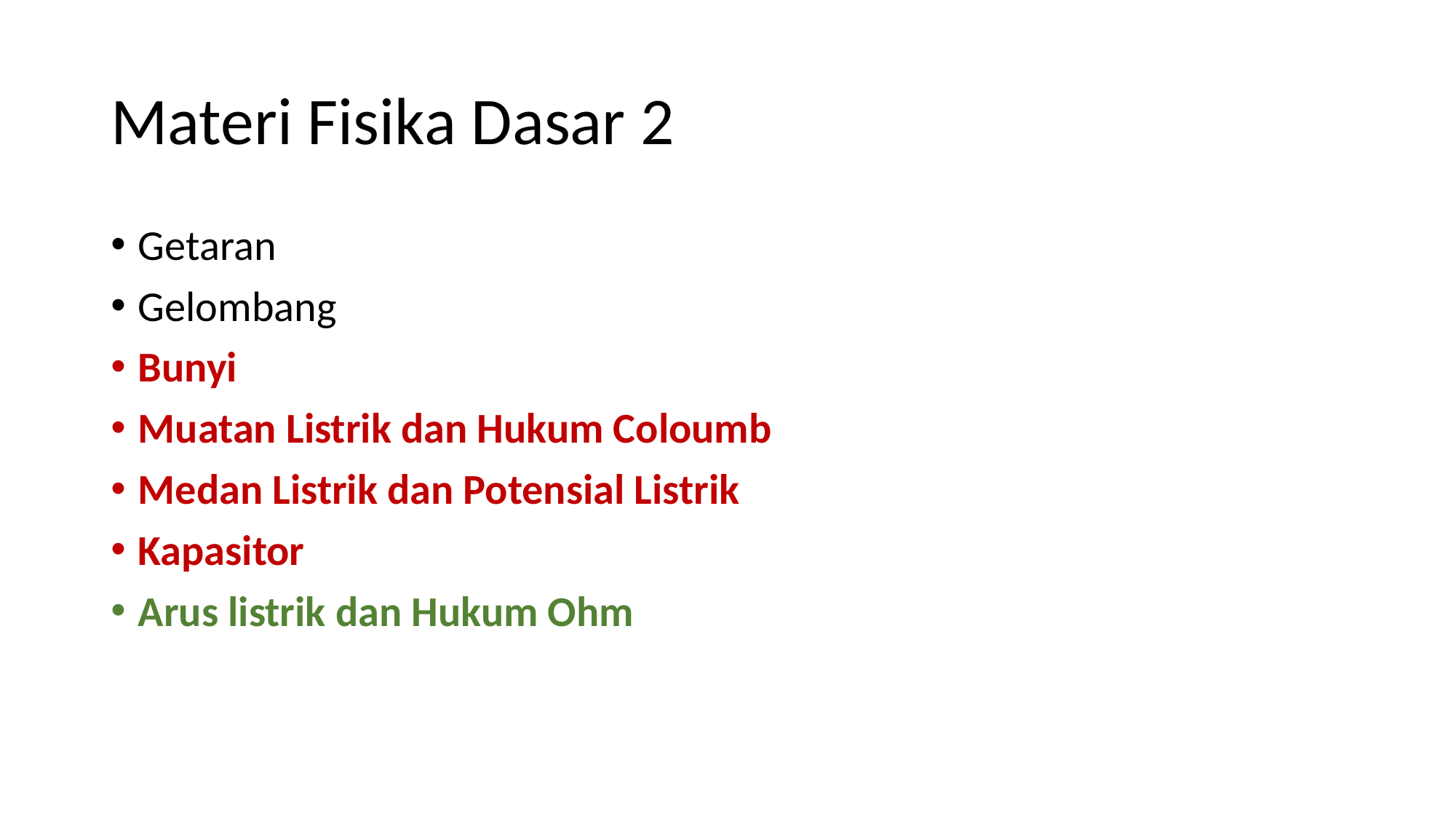

# Materi Fisika Dasar 2
Getaran
Gelombang
Bunyi
Muatan Listrik dan Hukum Coloumb
Medan Listrik dan Potensial Listrik
Kapasitor
Arus listrik dan Hukum Ohm